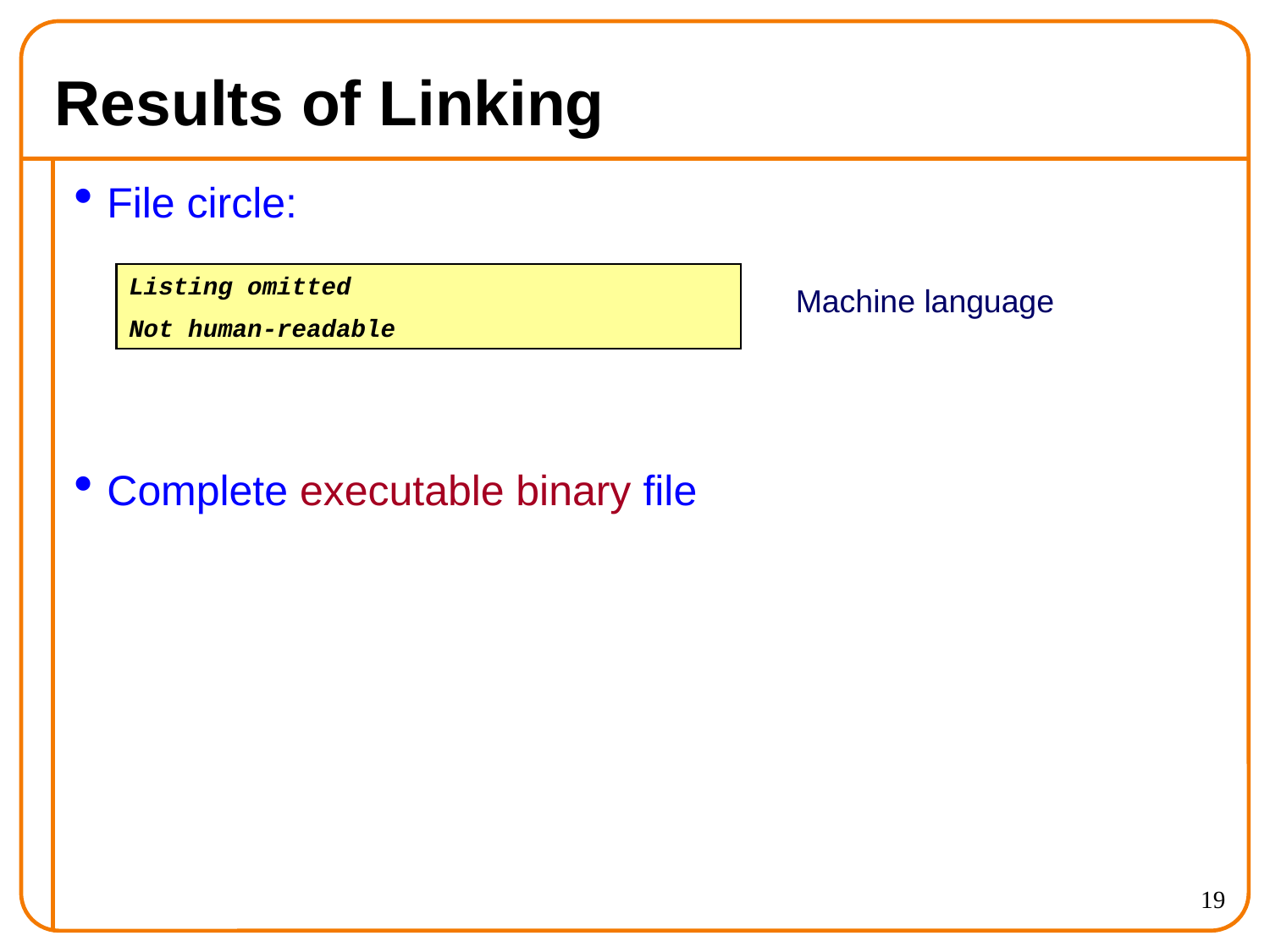

Results of Linking
File circle:

Complete executable binary file

Listing omitted
Not human-readable
Machine language
19